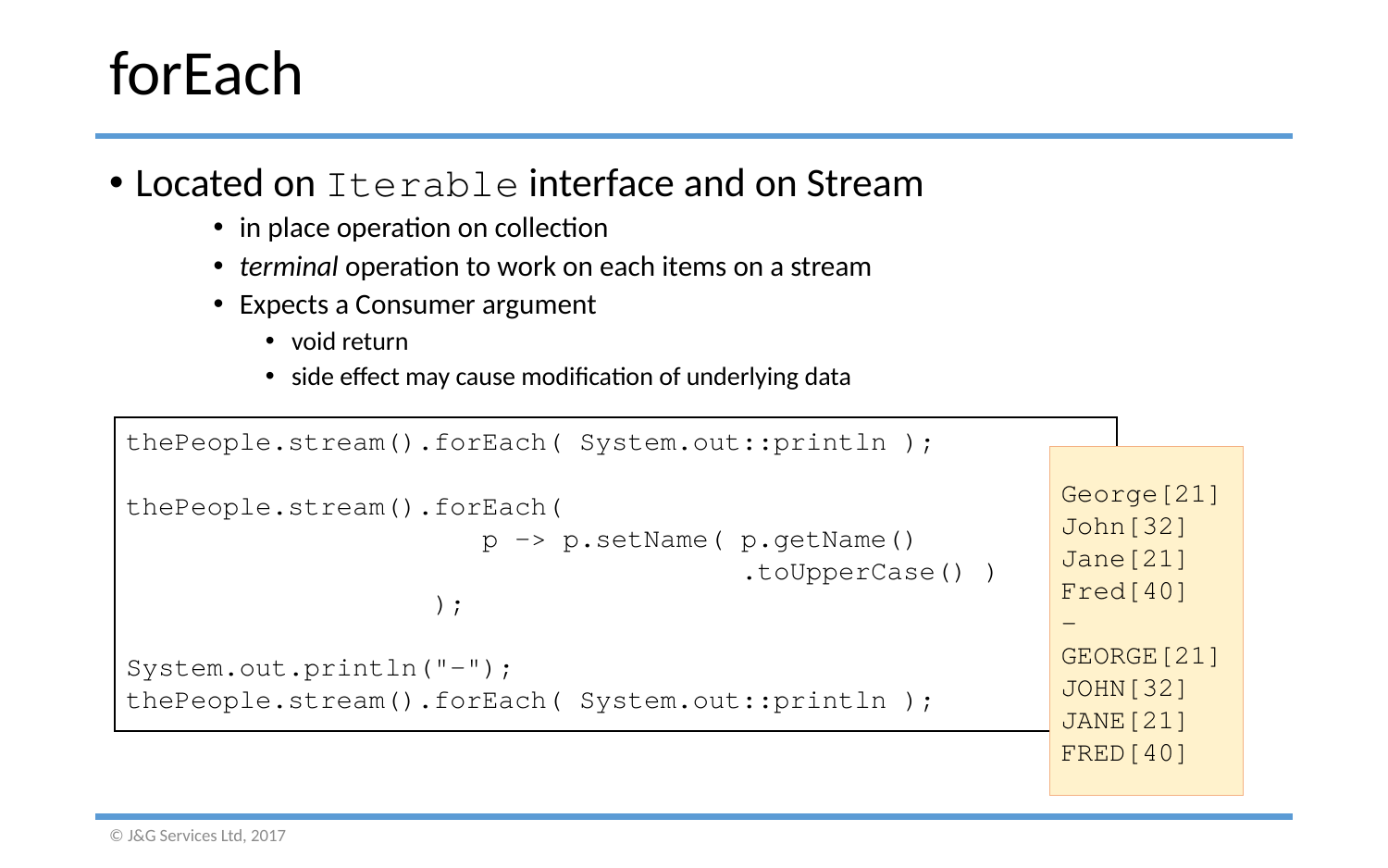

# forEach
Located on Iterable interface and on Stream
in place operation on collection
terminal operation to work on each items on a stream
Expects a Consumer argument
void return
side effect may cause modification of underlying data

thePeople.stream().forEach( System.out::println );

thePeople.stream().forEach(
                      p -> p.setName( p.getName()
                                      .toUpperCase() )
                   );

System.out.println("-");
thePeople.stream().forEach( System.out::println );
George[21]
John[32]
Jane[21]
Fred[40]
-
GEORGE[21]
JOHN[32]
JANE[21]
FRED[40]